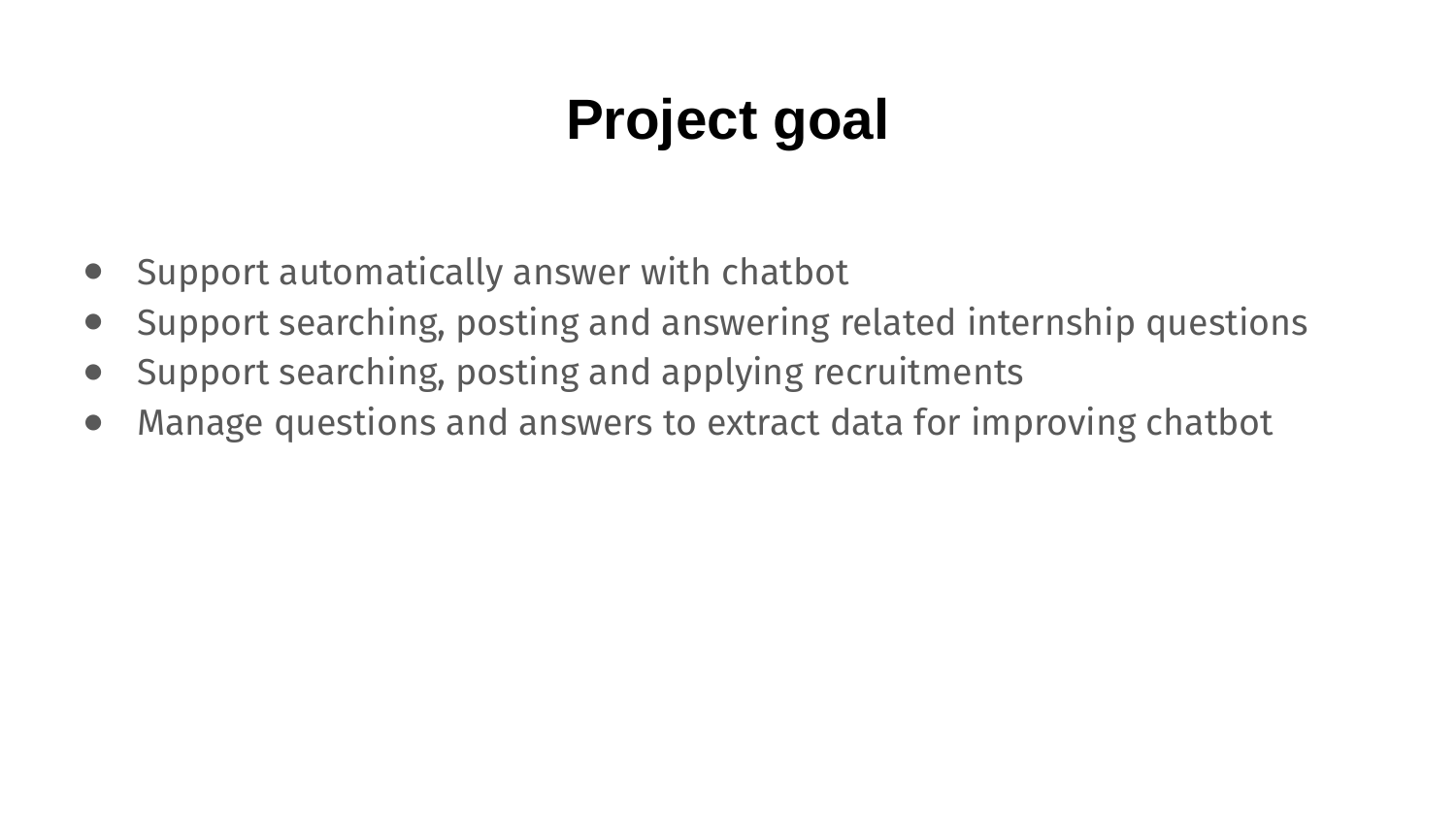

# Project goal

Support automatically answer with chatbot
Support searching, posting and answering related internship questions
Support searching, posting and applying recruitments
Manage questions and answers to extract data for improving chatbot